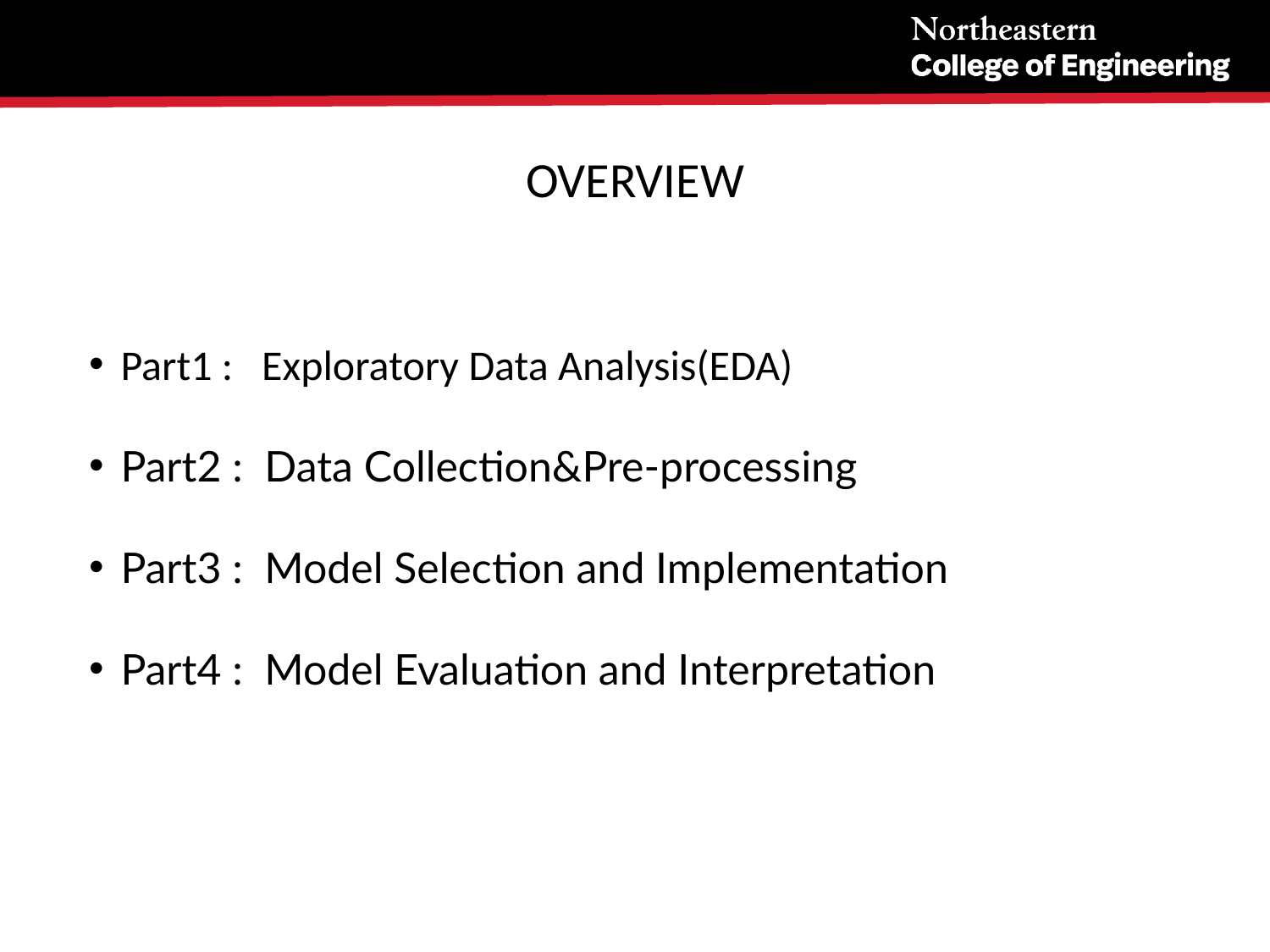

# OVERVIEW
Part1 :   Exploratory Data Analysis(EDA)
Part2 :  Data Collection&Pre-processing
Part3 :  Model Selection and Implementation
Part4 :  Model Evaluation and Interpretation